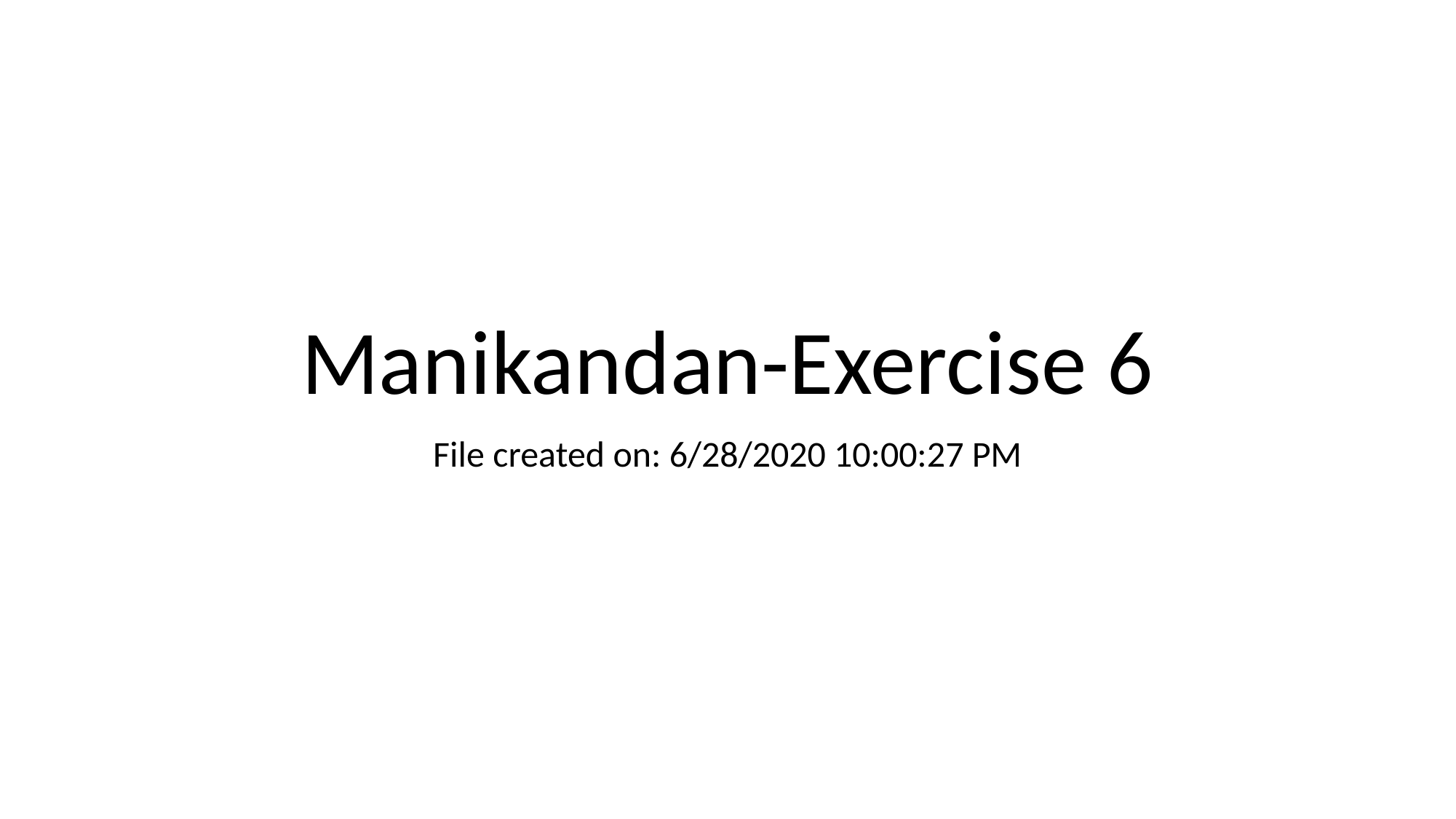

# Manikandan-Exercise 6
File created on: 6/28/2020 10:00:27 PM